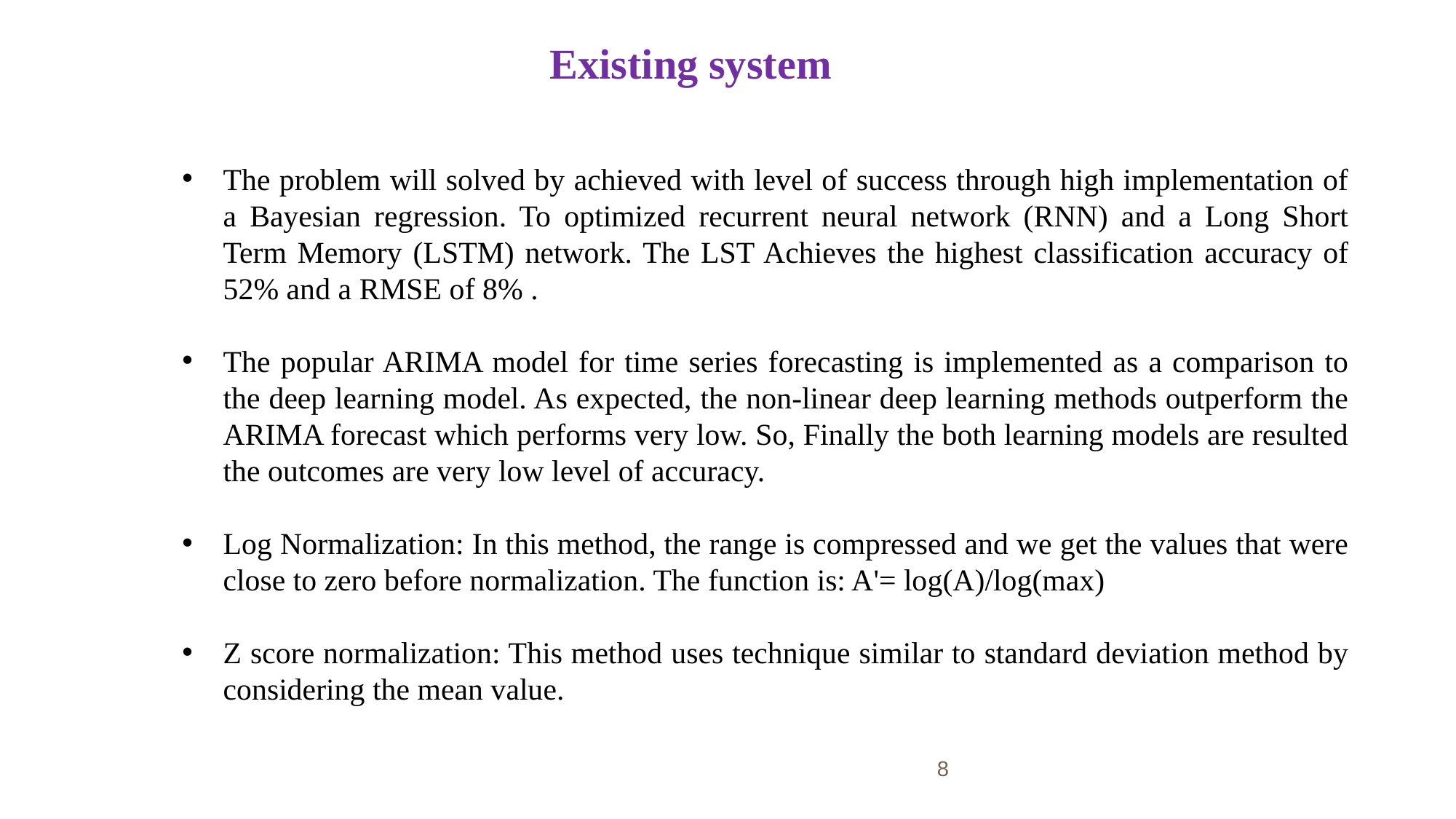

Existing system
The problem will solved by achieved with level of success through high implementation of a Bayesian regression. To optimized recurrent neural network (RNN) and a Long Short Term Memory (LSTM) network. The LST Achieves the highest classification accuracy of 52% and a RMSE of 8% .

The popular ARIMA model for time series forecasting is implemented as a comparison to the deep learning model. As expected, the non-linear deep learning methods outperform the ARIMA forecast which performs very low. So, Finally the both learning models are resulted the outcomes are very low level of accuracy.

Log Normalization: In this method, the range is compressed and we get the values that were close to zero before normalization. The function is: A'= log(A)/log(max)

Z score normalization: This method uses technique similar to standard deviation method by considering the mean value.
8